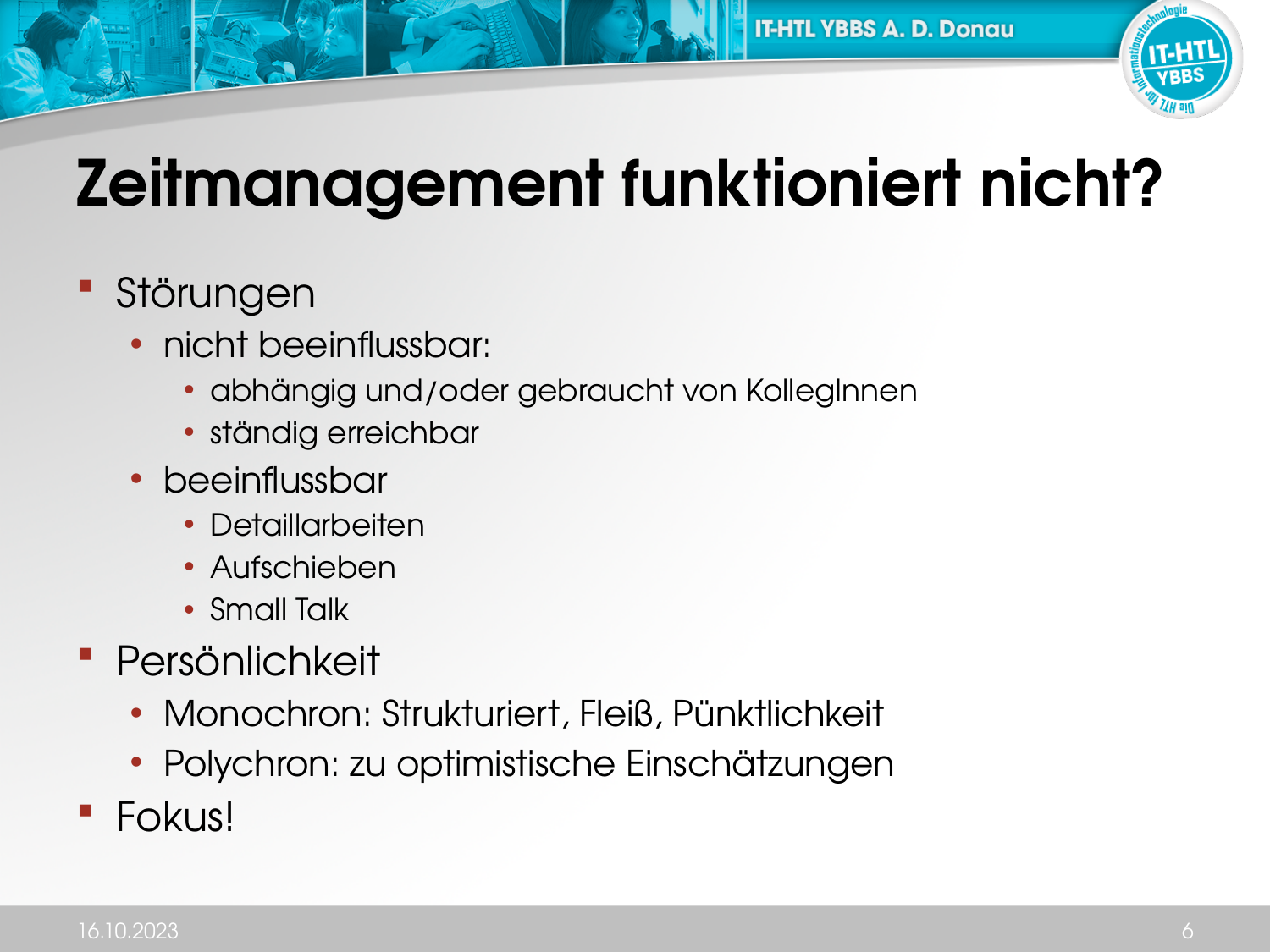

# Zeitmanagement funktioniert nicht?
Störungen
nicht beeinflussbar:
abhängig und/oder gebraucht von KollegInnen
ständig erreichbar
beeinflussbar
Detaillarbeiten
Aufschieben
Small Talk
Persönlichkeit
Monochron: Strukturiert, Fleiß, Pünktlichkeit
Polychron: zu optimistische Einschätzungen
Fokus!
16.10.2023

6